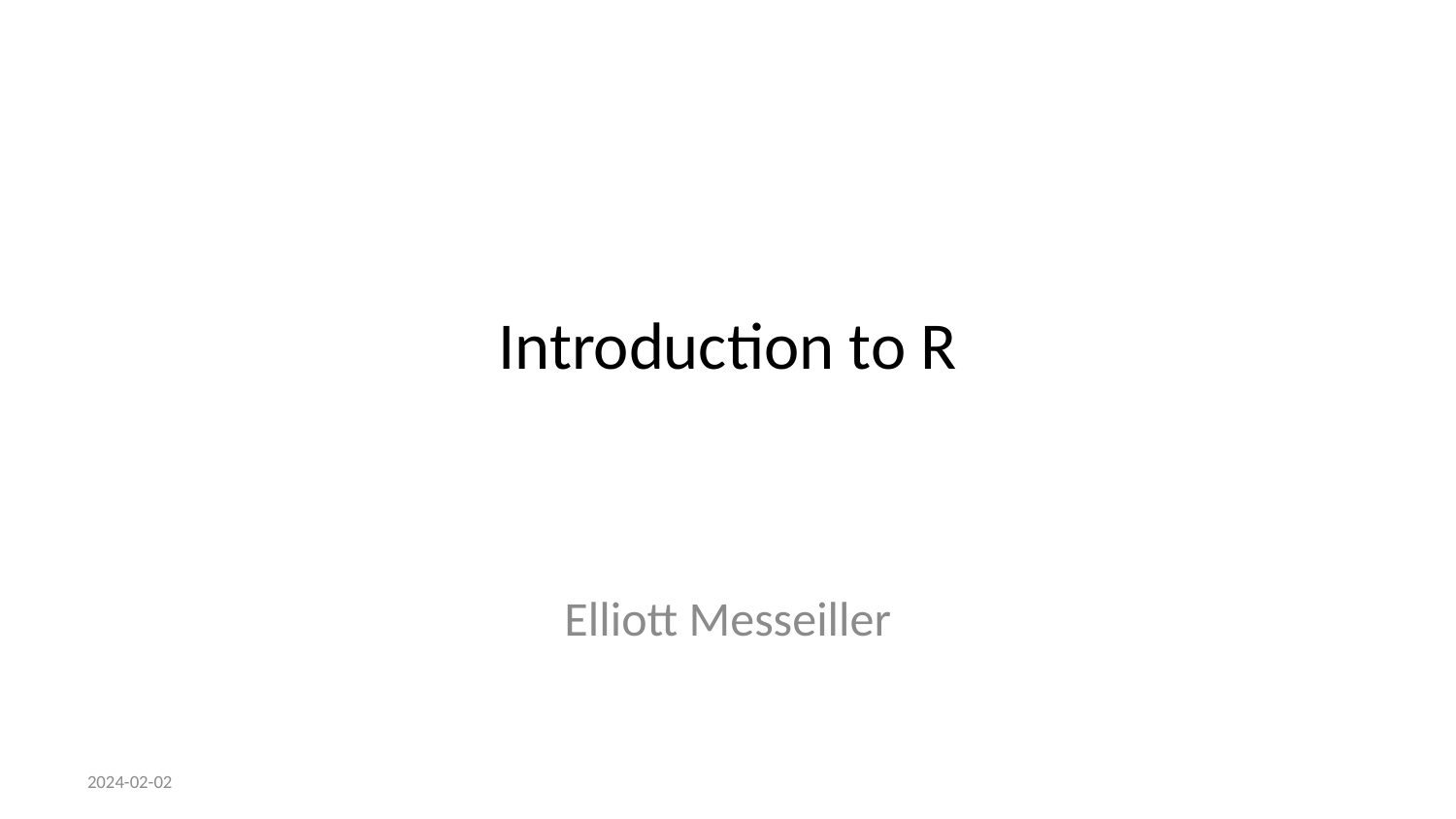

# Introduction to R
Elliott Messeiller
2024-02-02